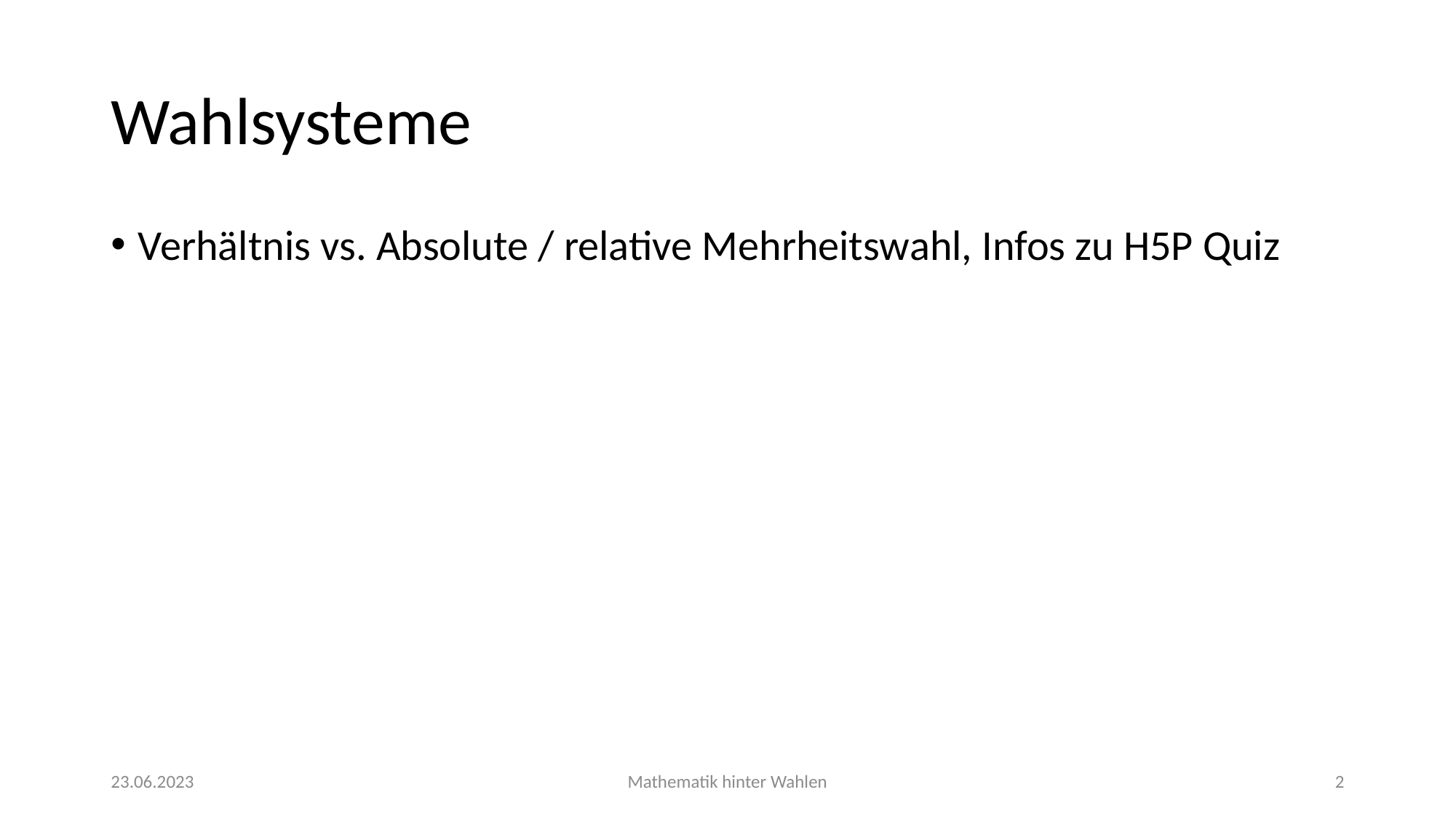

# Wahlsysteme
Verhältnis vs. Absolute / relative Mehrheitswahl, Infos zu H5P Quiz
23.06.2023
Mathematik hinter Wahlen
2